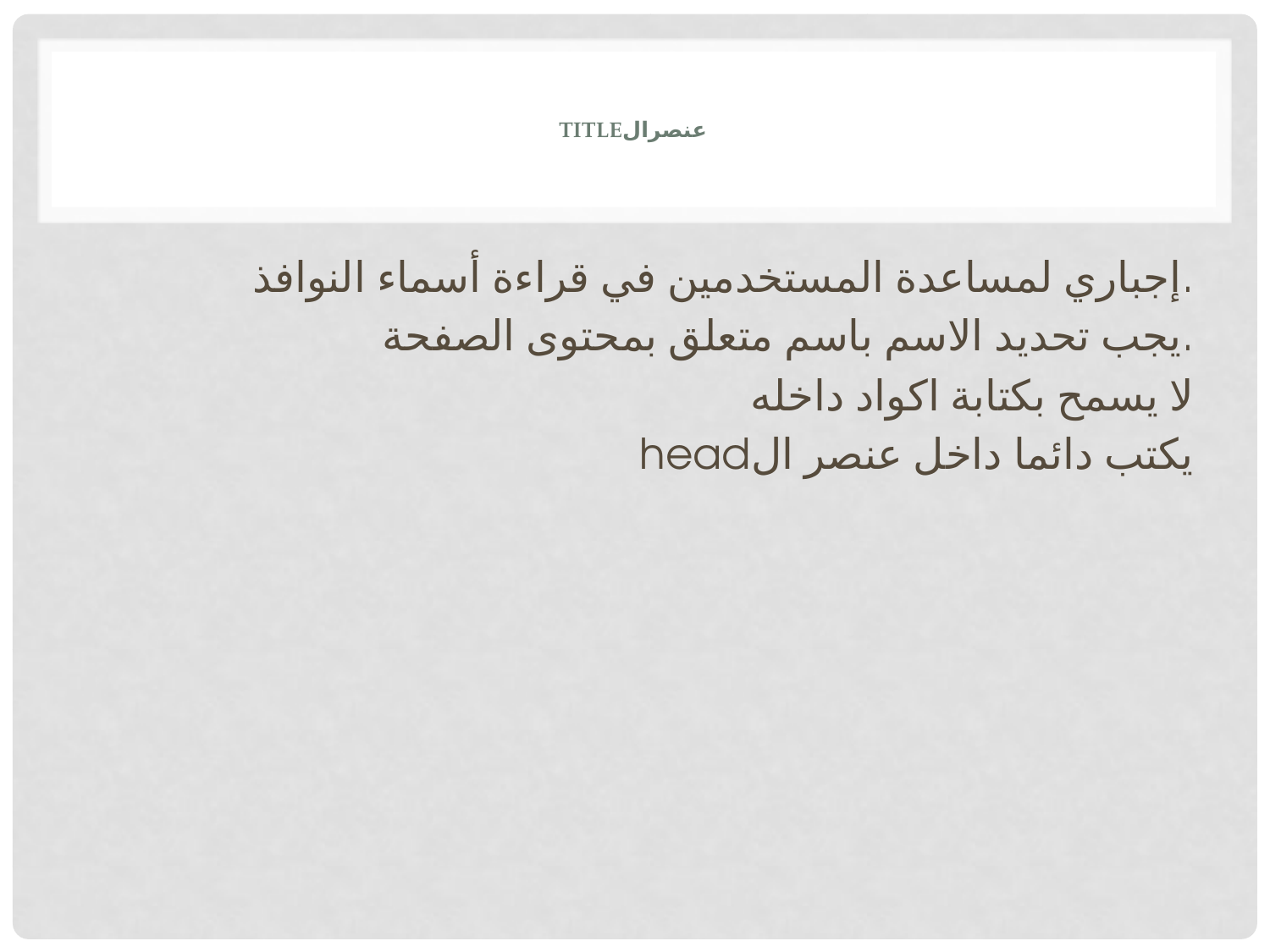

# عنصرالtitle
إجباري لمساعدة المستخدمين في قراءة أسماء النوافذ.
يجب تحديد الاسم باسم متعلق بمحتوى الصفحة.
لا يسمح بكتابة اكواد داخله
headيكتب دائما داخل عنصر ال